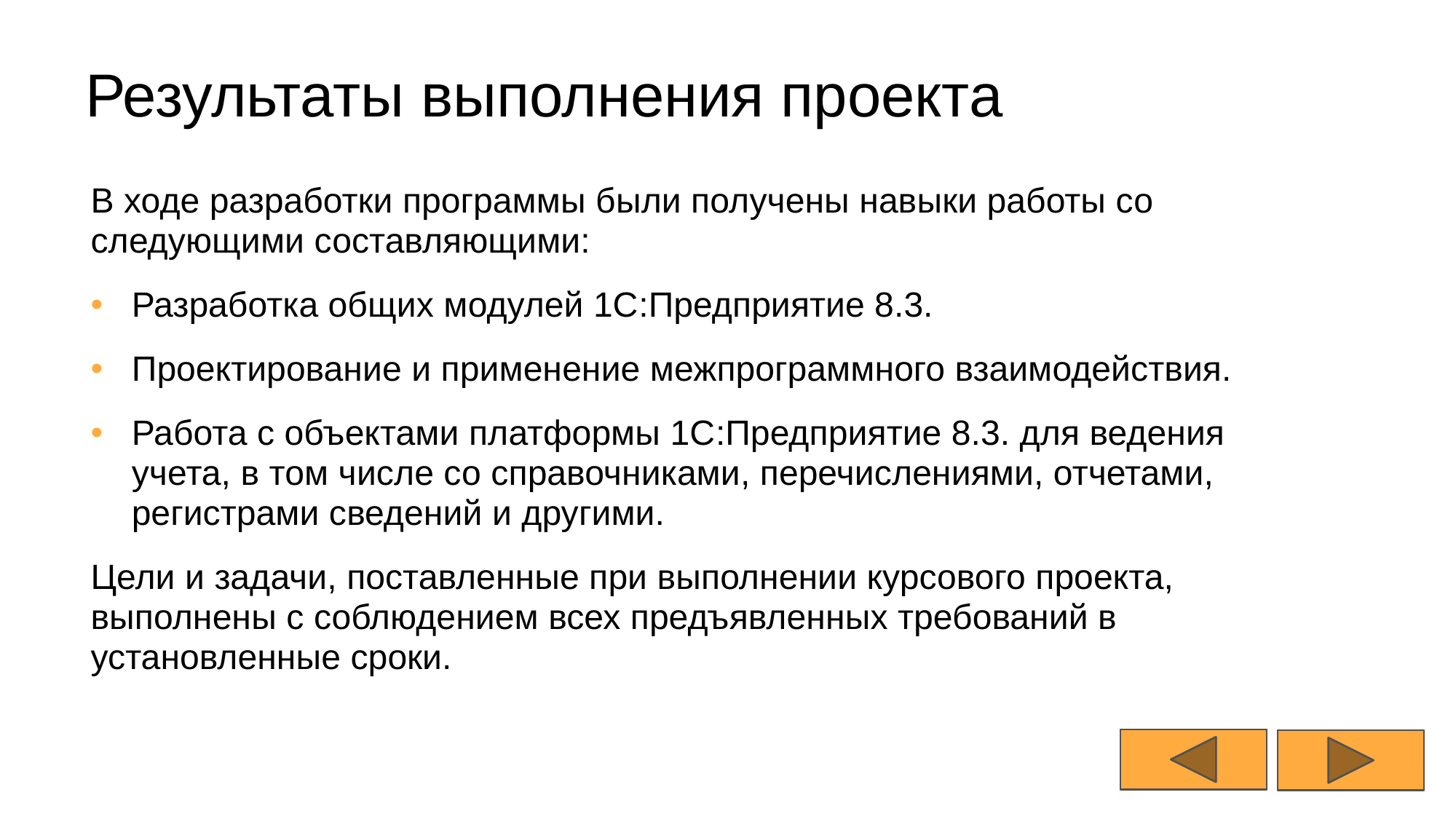

# Результаты выполнения проекта
В ходе разработки программы были получены навыки работы со следующими составляющими:
Разработка общих модулей 1С:Предприятие 8.3.
Проектирование и применение межпрограммного взаимодействия.
Работа с объектами платформы 1С:Предприятие 8.3. для ведения учета, в том числе со справочниками, перечислениями, отчетами, регистрами сведений и другими.
Цели и задачи, поставленные при выполнении курсового проекта, выполнены с соблюдением всех предъявленных требований в установленные сроки.